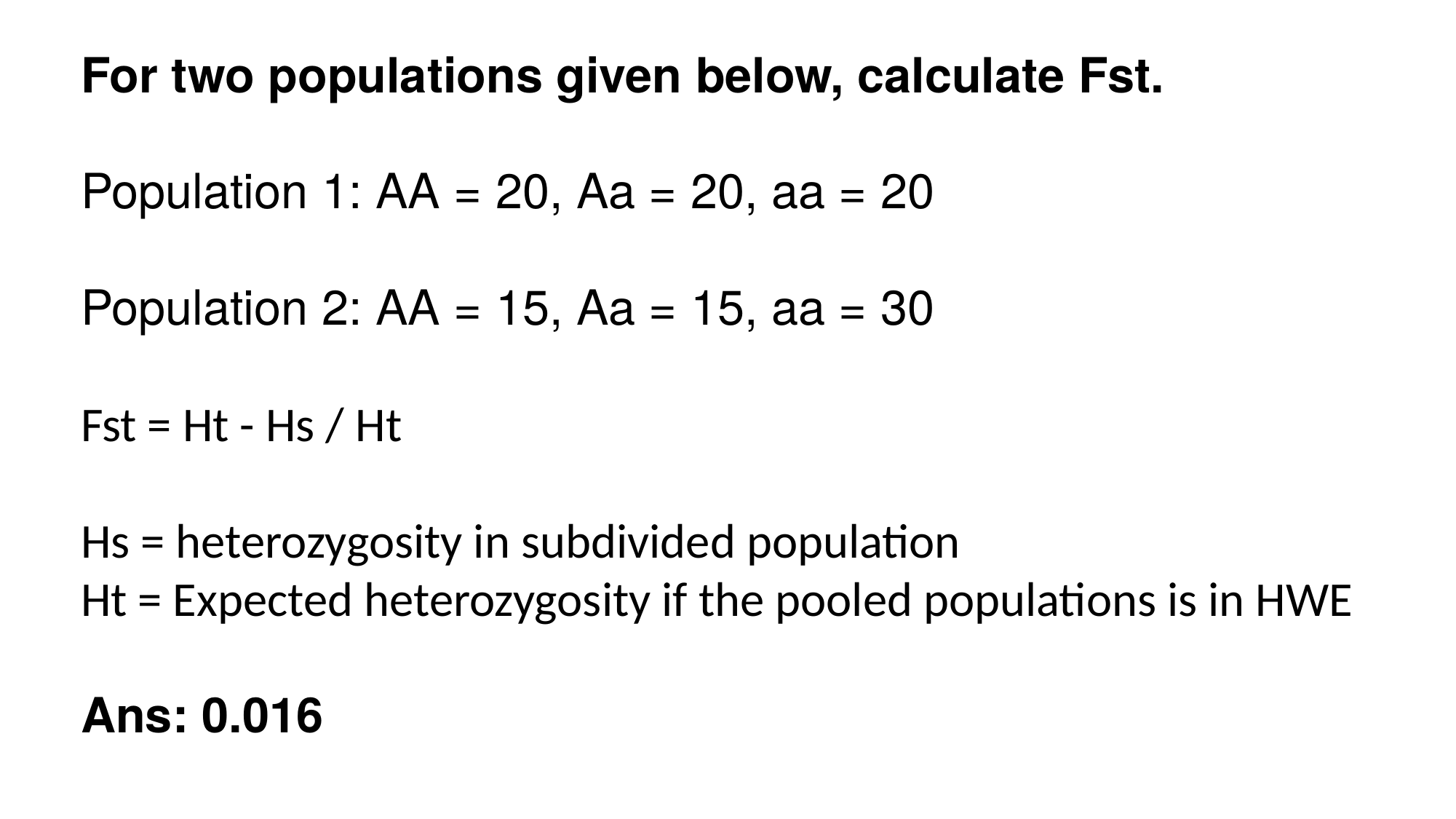

For two populations given below, calculate Fst.

Population 1: AA = 20, Aa = 20, aa = 20

Population 2: AA = 15, Aa = 15, aa = 30

Fst = Ht - Hs / Ht

Hs = heterozygosity in subdivided population
Ht = Expected heterozygosity if the pooled populations is in HWE

Ans: 0.016